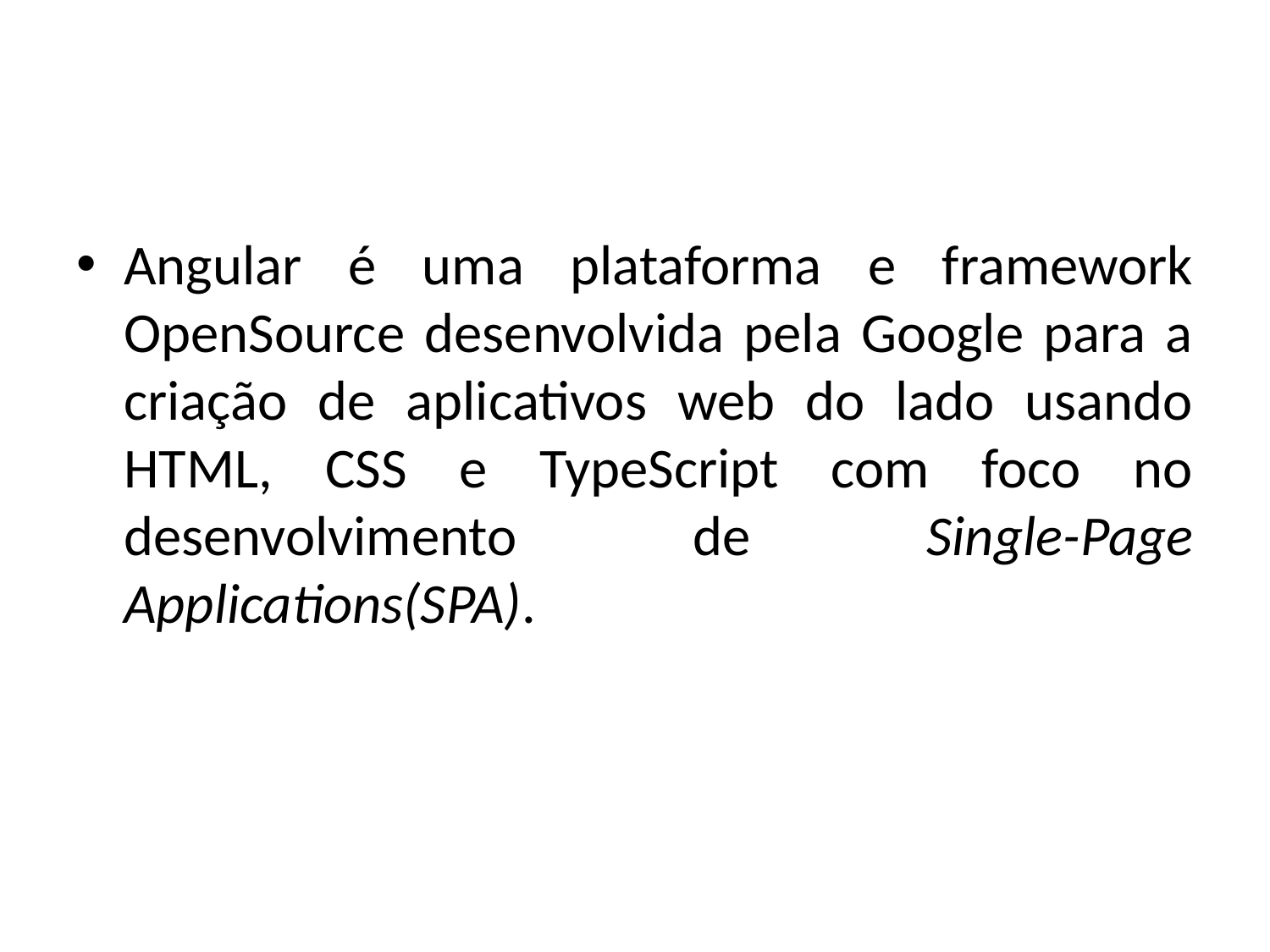

#
Angular é uma plataforma e framework OpenSource desenvolvida pela Google para a criação de aplicativos web do lado usando HTML, CSS e TypeScript com foco no desenvolvimento de Single-Page Applications(SPA).